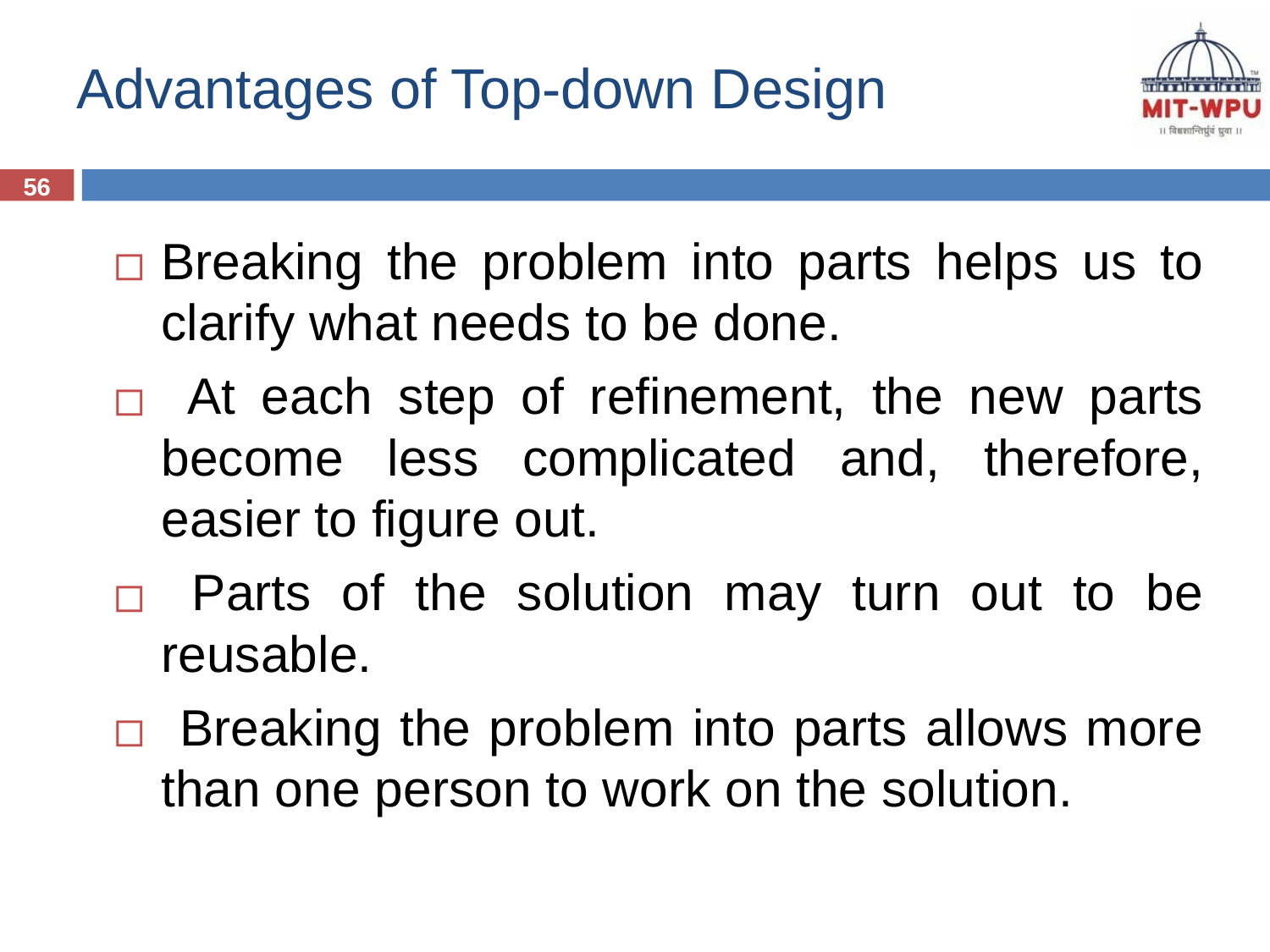

# Advantages of Top-down Design
56
Breaking the problem into parts helps us to clarify what needs to be done.
 At each step of refinement, the new parts become less complicated and, therefore, easier to figure out.
 Parts of the solution may turn out to be reusable.
 Breaking the problem into parts allows more than one person to work on the solution.